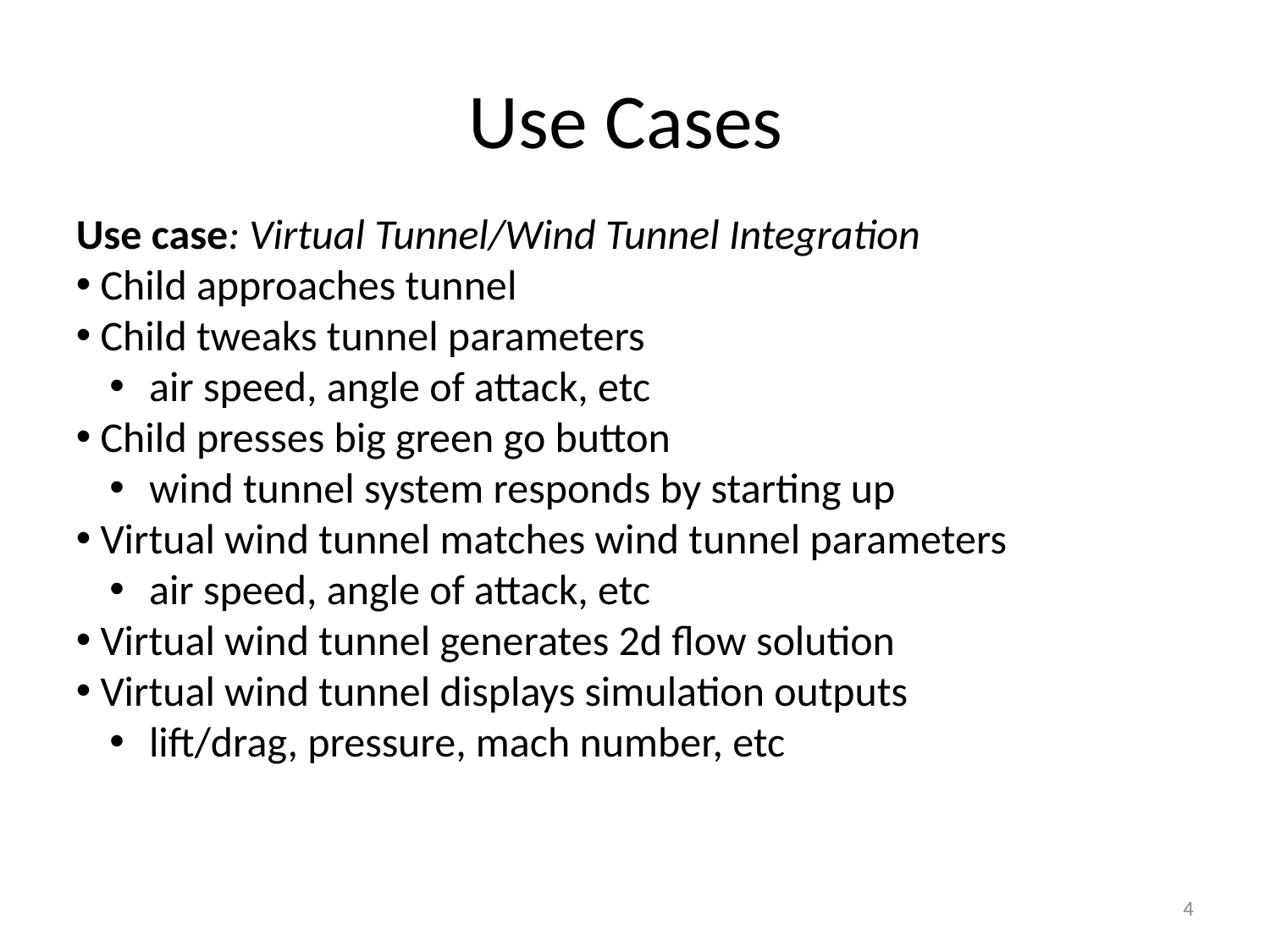

# Use Cases
Use case: Virtual Tunnel/Wind Tunnel Integration
 Child approaches tunnel
 Child tweaks tunnel parameters
 air speed, angle of attack, etc
 Child presses big green go button
 wind tunnel system responds by starting up
 Virtual wind tunnel matches wind tunnel parameters
 air speed, angle of attack, etc
 Virtual wind tunnel generates 2d flow solution
 Virtual wind tunnel displays simulation outputs
 lift/drag, pressure, mach number, etc
4